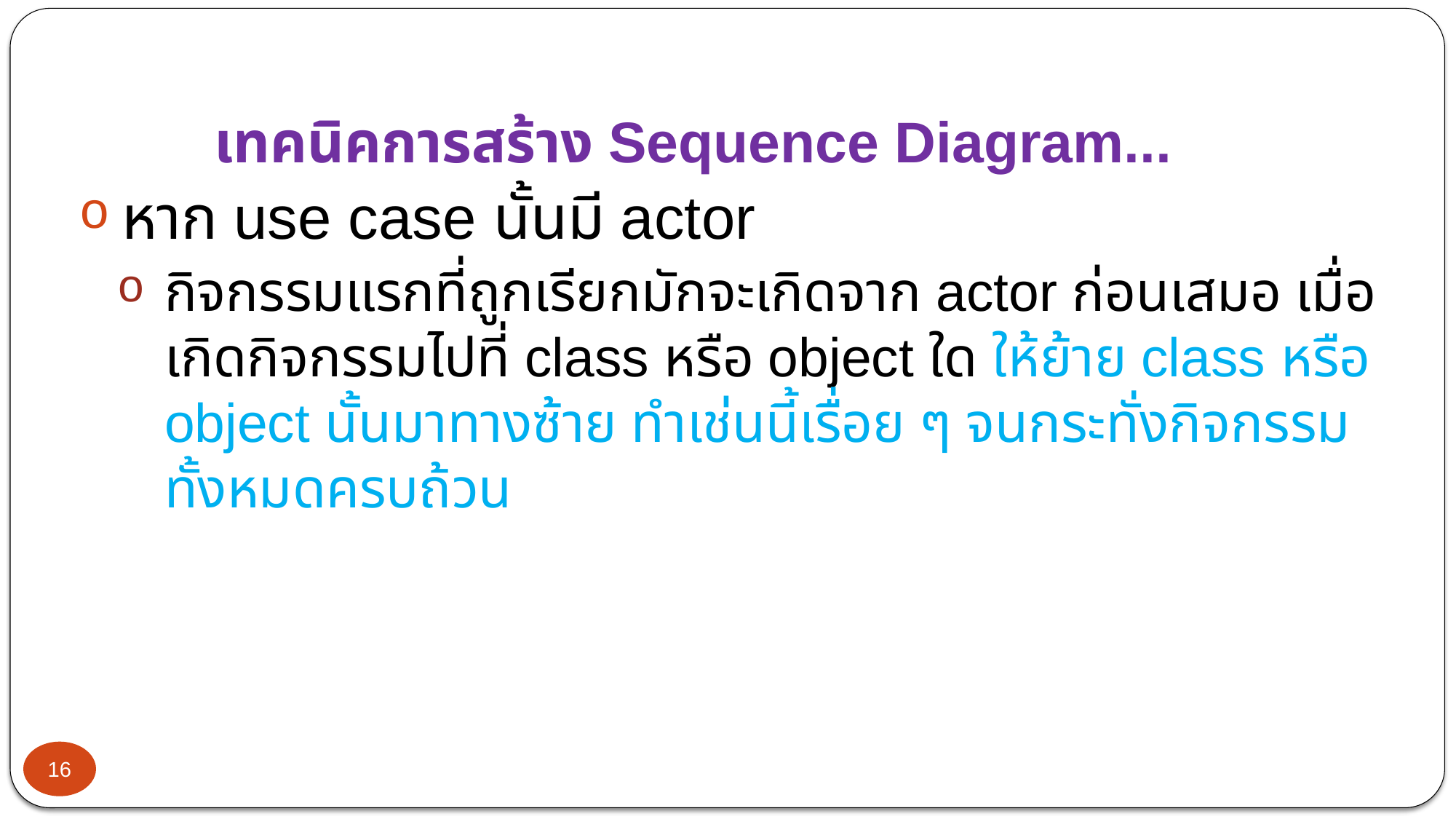

# เทคนิคการสร้าง Sequence Diagram...
หาก use case นั้นมี actor
กิจกรรมแรกที่ถูกเรียกมักจะเกิดจาก actor ก่อนเสมอ เมื่อเกิดกิจกรรมไปที่ class หรือ object ใด ให้ย้าย class หรือ object นั้นมาทางซ้าย ทำเช่นนี้เรื่อย ๆ จนกระทั่งกิจกรรมทั้งหมดครบถ้วน

16